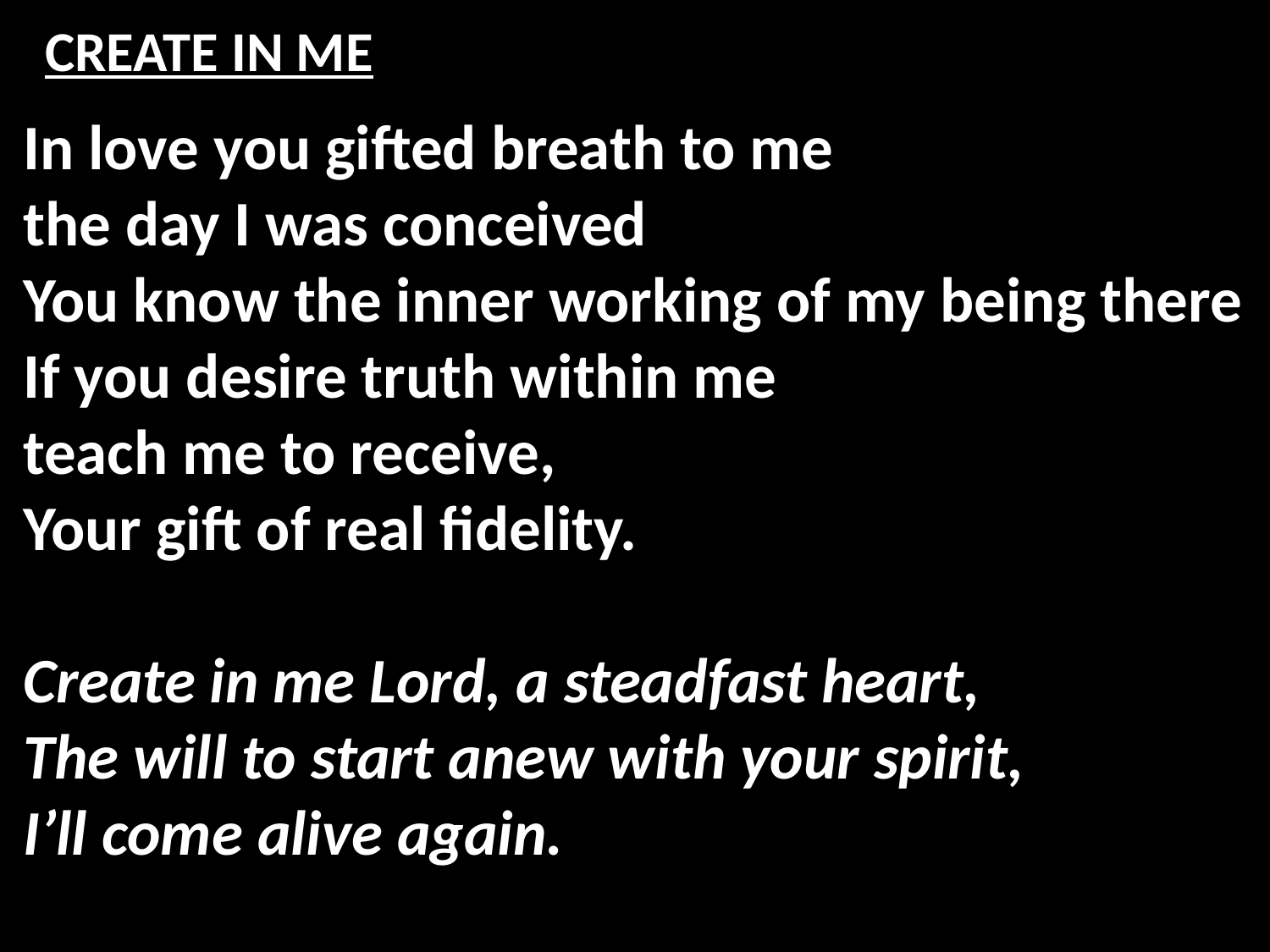

# CREATE IN ME
In love you gifted breath to me
the day I was conceived
You know the inner working of my being there
If you desire truth within me
teach me to receive,
Your gift of real fidelity.

Create in me Lord, a steadfast heart,
The will to start anew with your spirit,
I’ll come alive again.